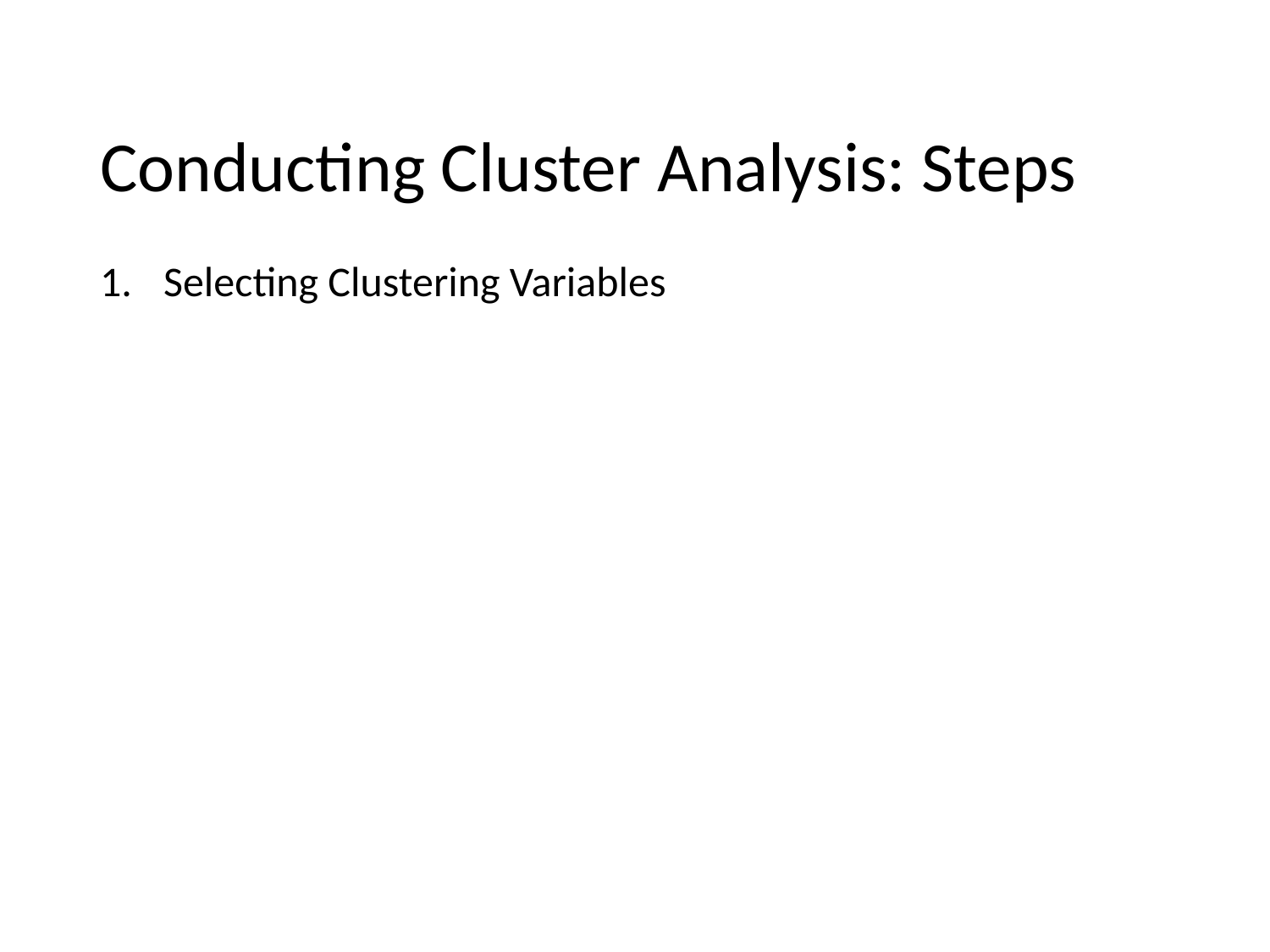

# Conducting Cluster Analysis: Steps
Selecting Clustering Variables